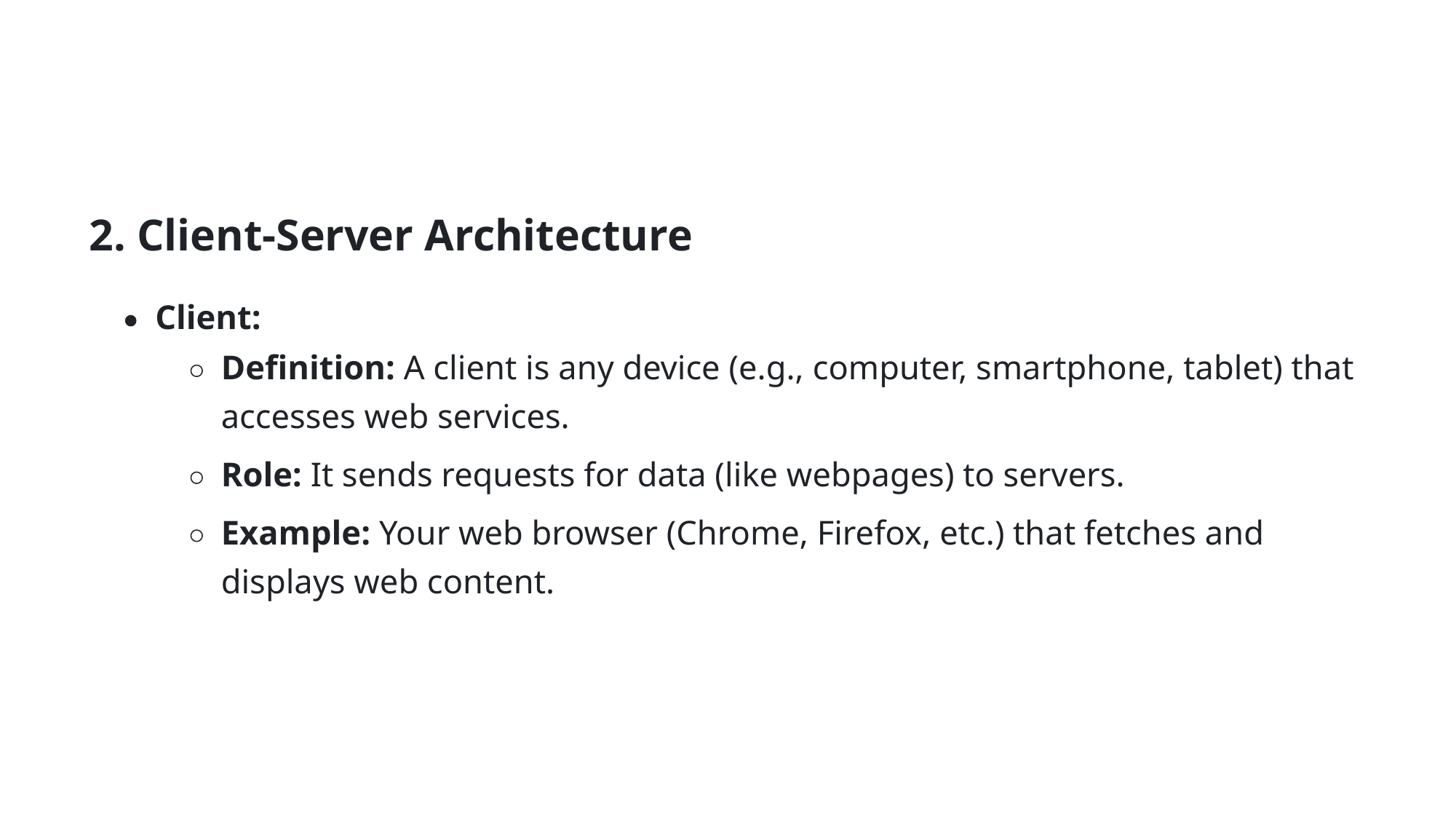

2. Client-Server Architecture
Client:

Deﬁnition: A client is any device (e.g., computer, smartphone, tablet) that

accesses web services.
Role: It sends requests for data (like webpages) to servers.

Example: Your web browser (Chrome, Firefox, etc.) that fetches and

displays web content.